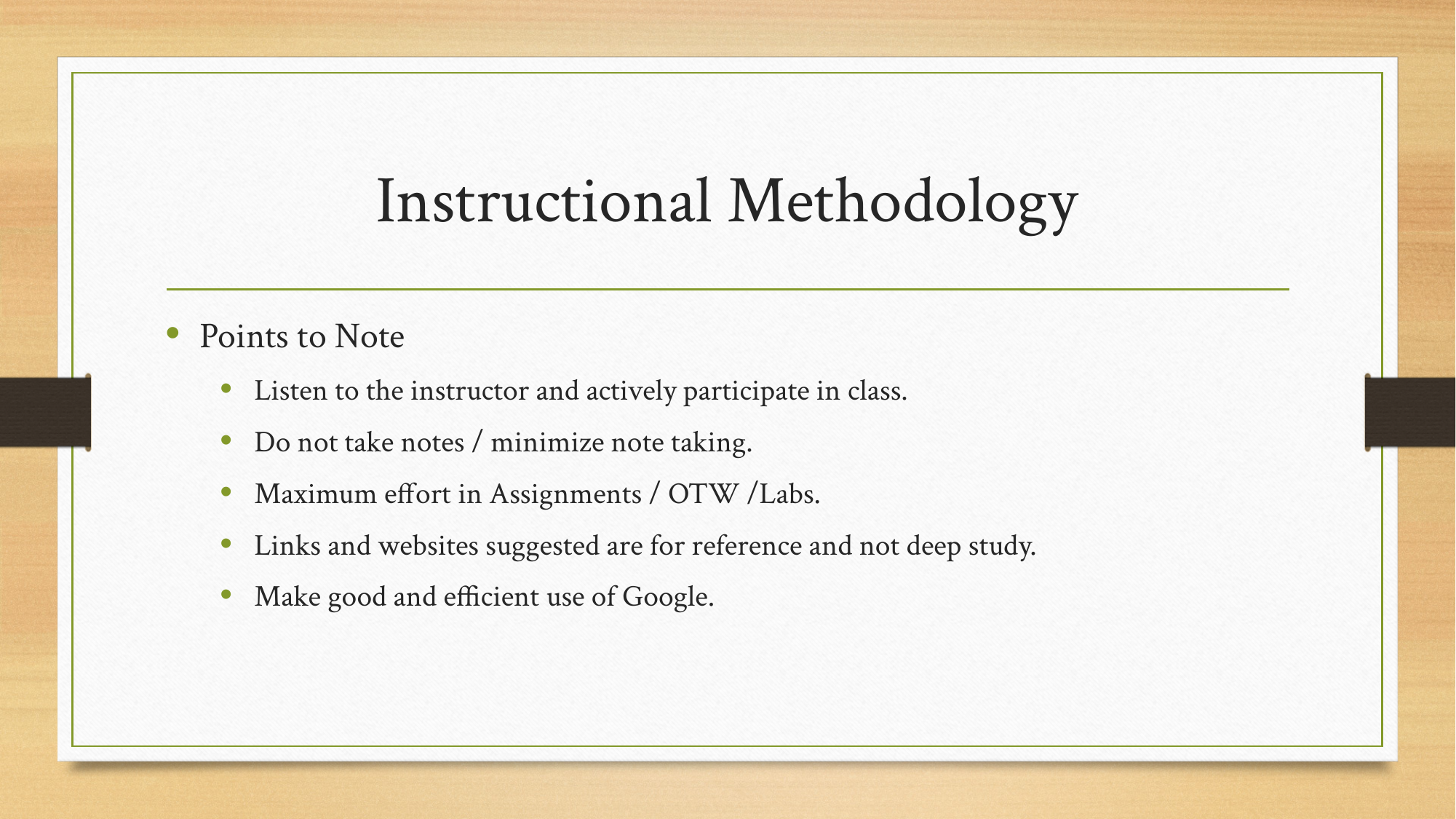

# Instructional Methodology
Points to Note
Listen to the instructor and actively participate in class.
Do not take notes / minimize note taking.
Maximum effort in Assignments / OTW /Labs.
Links and websites suggested are for reference and not deep study.
Make good and efficient use of Google.